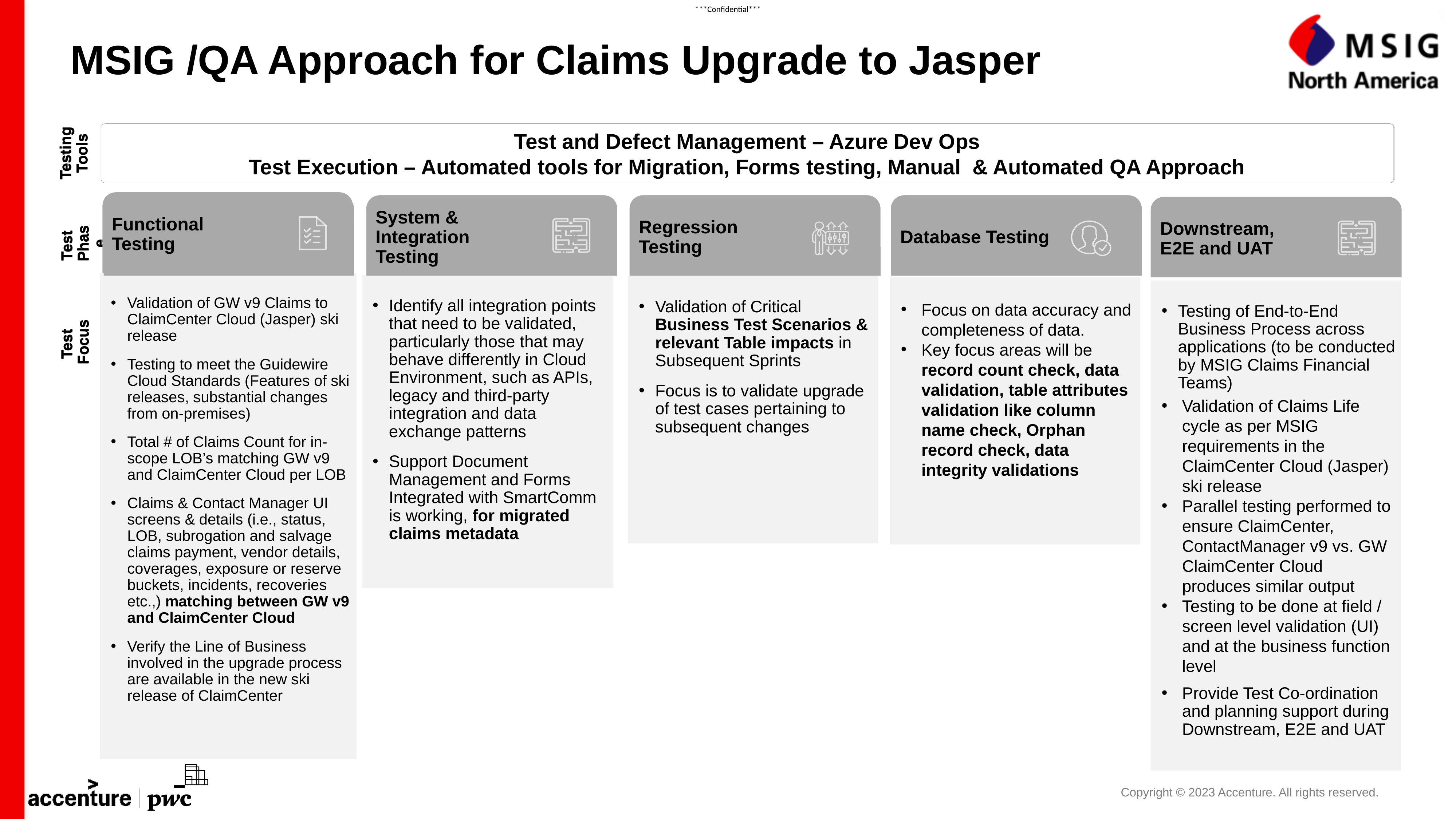

MSIG /QA Approach for Claims Upgrade to Jasper
Test and Defect Management – Azure Dev Ops
Test Execution – Automated tools for Migration, Forms testing, Manual  & Automated QA Approach
Test and Defect Management – ALM/Any tool used by MSIG Financial
Test Execution – SQL scripts and reports
Testing Tools
Testing Tools
Functional
Testing
Regression
Testing
Regression
Testing
Database Testing
Premium
Validation
Functional
Testing
System &
Integration
Testing
System &
Integration
Testing
Downstream,
E2E and UAT
Downstream,
E2E and UAT

Test
Phase
Test
Phase
Validation of GW v9 Claims to ClaimCenter Cloud (Jasper) ski release
Testing to meet the Guidewire Cloud Standards (Features of ski releases, substantial changes from on-premises)
Total # of Claims Count for in-scope LOB’s matching GW v9 and ClaimCenter Cloud per LOB
Claims & Contact Manager UI screens & details (i.e., status, LOB, subrogation and salvage claims payment, vendor details, coverages, exposure or reserve buckets, incidents, recoveries etc.,) matching between GW v9 and ClaimCenter Cloud
Verify the Line of Business involved in the upgrade process are available in the new ski release of ClaimCenter

Identify all integration points that need to be validated, particularly those that may behave differently in Cloud Environment, such as APIs, legacy and third-party integration and data exchange patterns
Support Document Management and Forms Integrated with SmartComm is working, for migrated  claims metadata

Validation of Critical Business Test Scenarios & relevant Table impacts in Subsequent Sprints
Focus is to validate upgrade of test cases pertaining to subsequent changes
Focus on data accuracy and completeness of data.
Key focus areas will be record count check, data validation, table attributes validation like column name check, Orphan record check, data integrity validations
Testing of End-to-End Business Process across applications (to be conducted by MSIG Claims Financial Teams)
Validation of Claims Life cycle as per MSIG requirements in the ClaimCenter Cloud (Jasper) ski release
Parallel testing performed to ensure ClaimCenter, ContactManager v9 vs. GW ClaimCenter Cloud produces similar output
Testing to be done at field / screen level validation (UI) and at the business function level
Provide Test Co-ordination and planning support during Downstream, E2E and UAT
Test
Focus
Test
Focus